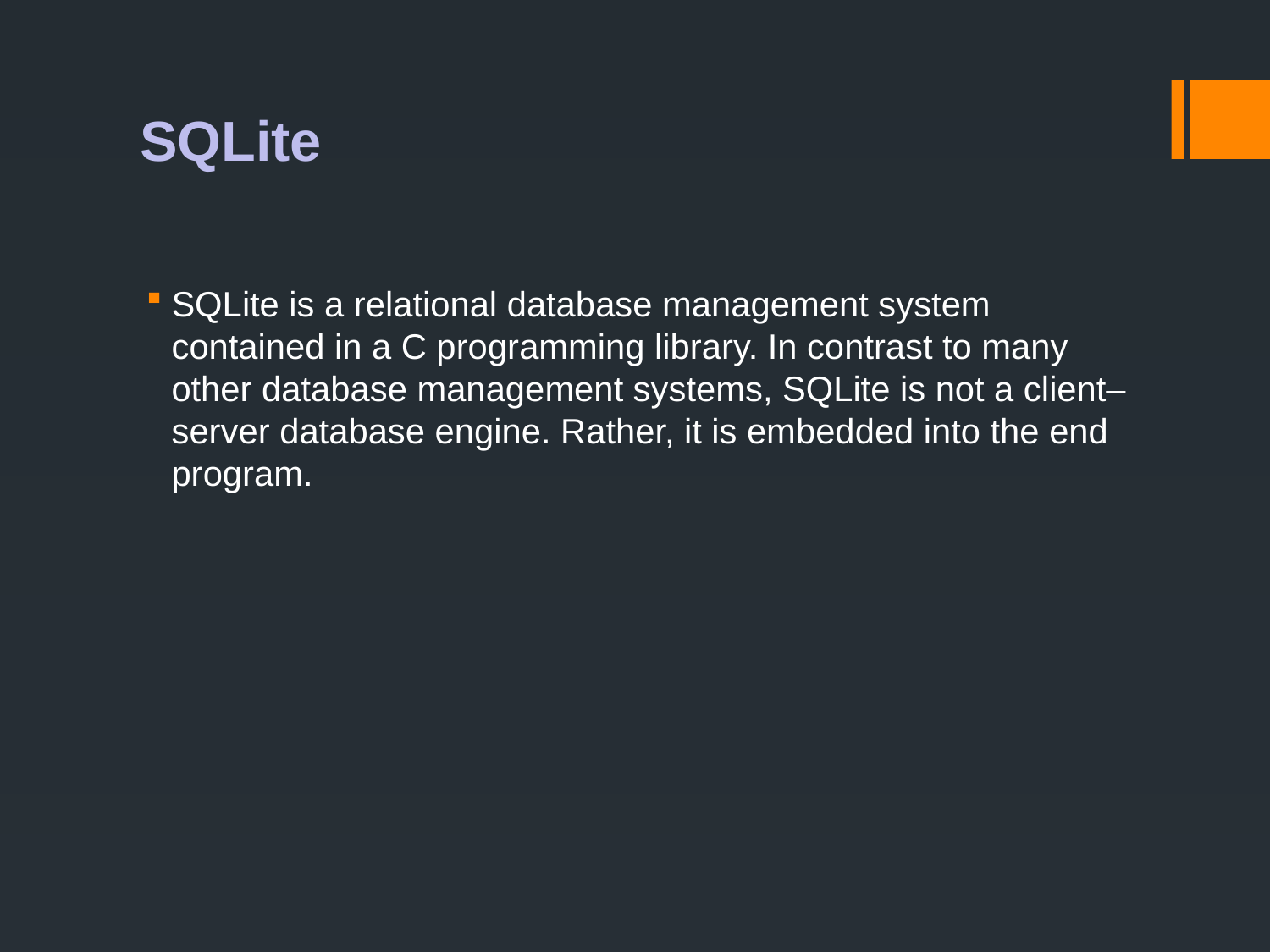

# SQLite
SQLite is a relational database management system contained in a C programming library. In contrast to many other database management systems, SQLite is not a client–server database engine. Rather, it is embedded into the end program.